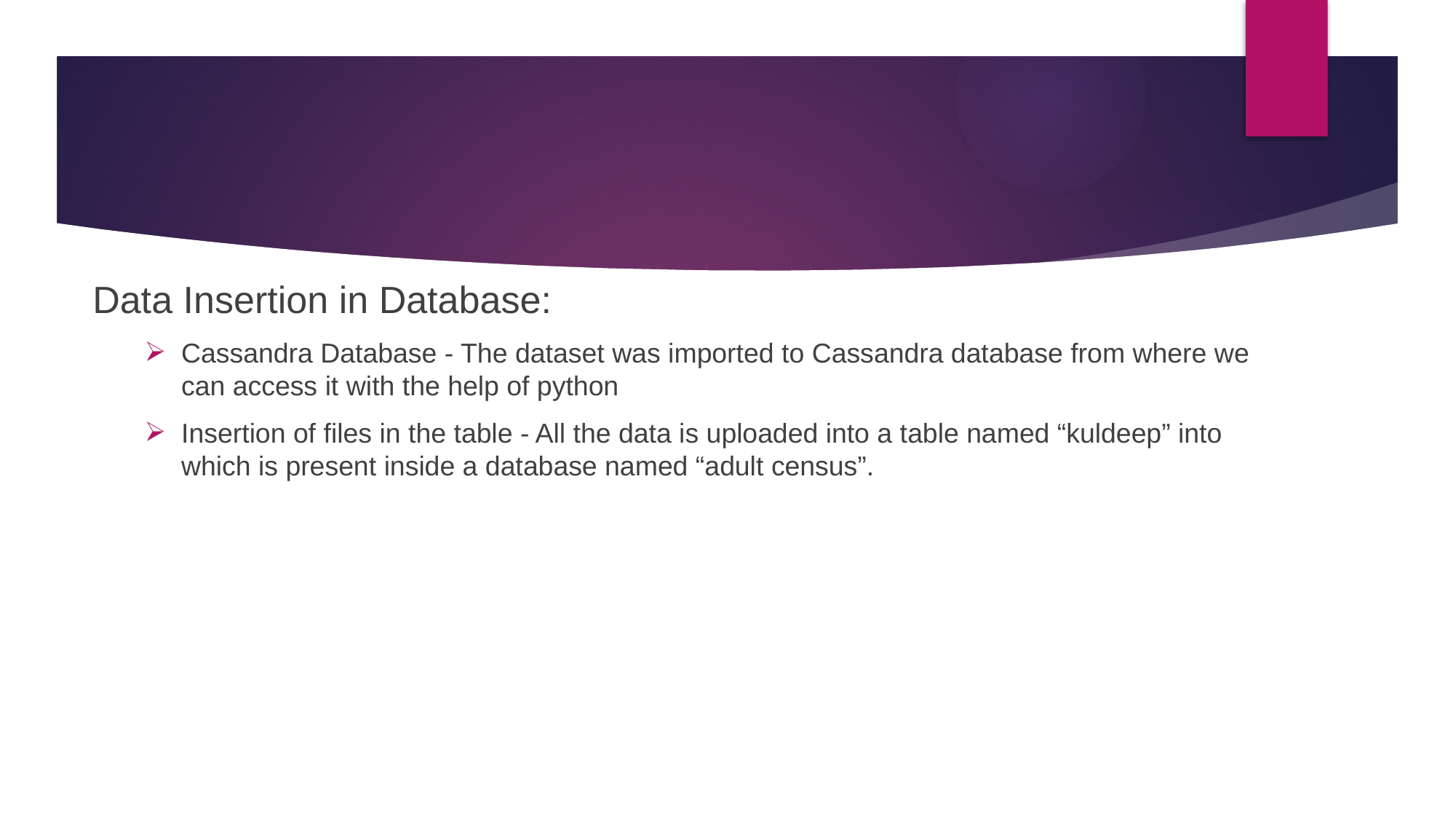

Data Insertion in Database:
Cassandra Database - The dataset was imported to Cassandra database from where we can access it with the help of python
Insertion of files in the table - All the data is uploaded into a table named “kuldeep” into which is present inside a database named “adult census”.